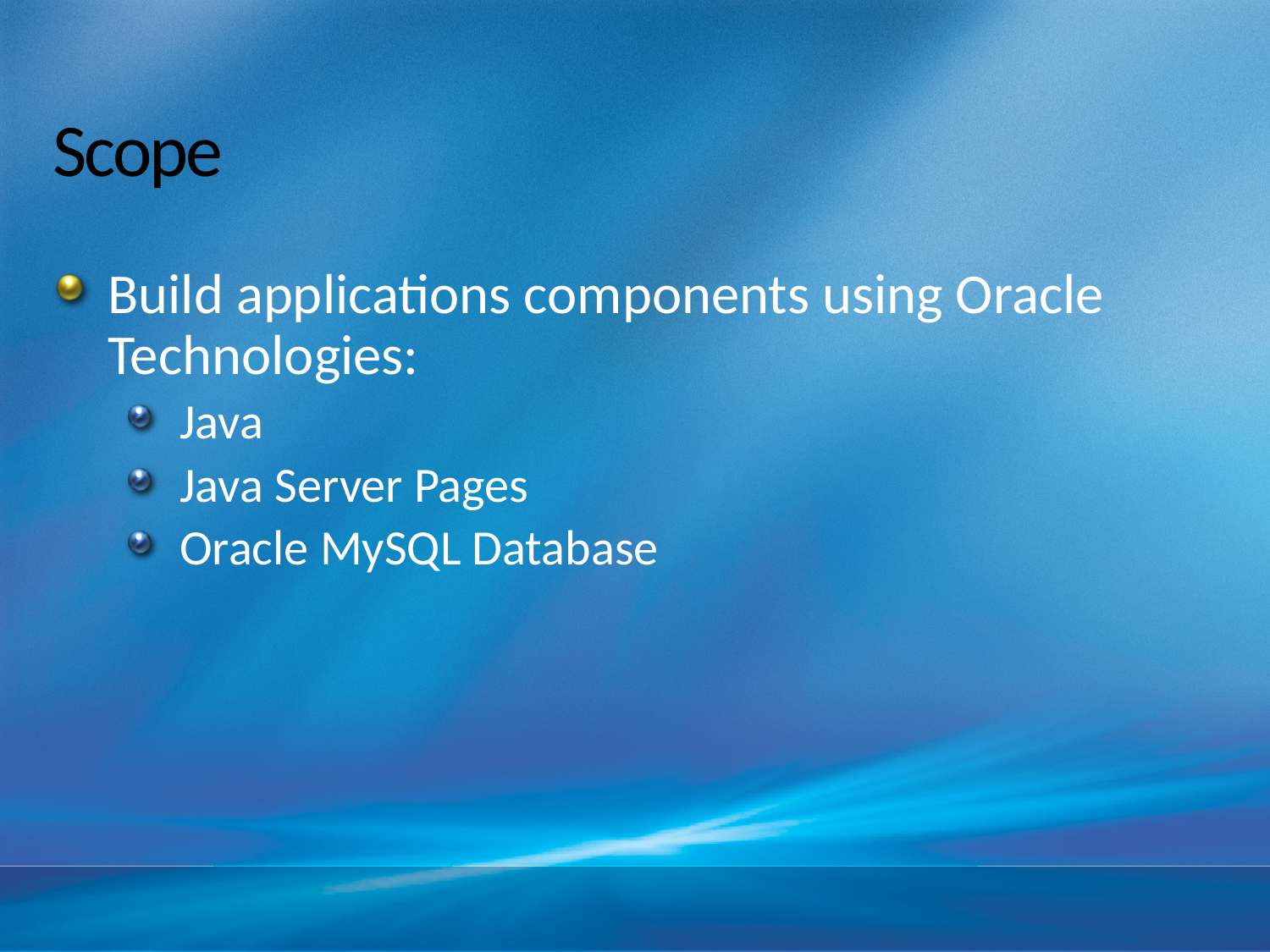

# Scope
Build applications components using Oracle Technologies:
Java
Java Server Pages
Oracle MySQL Database